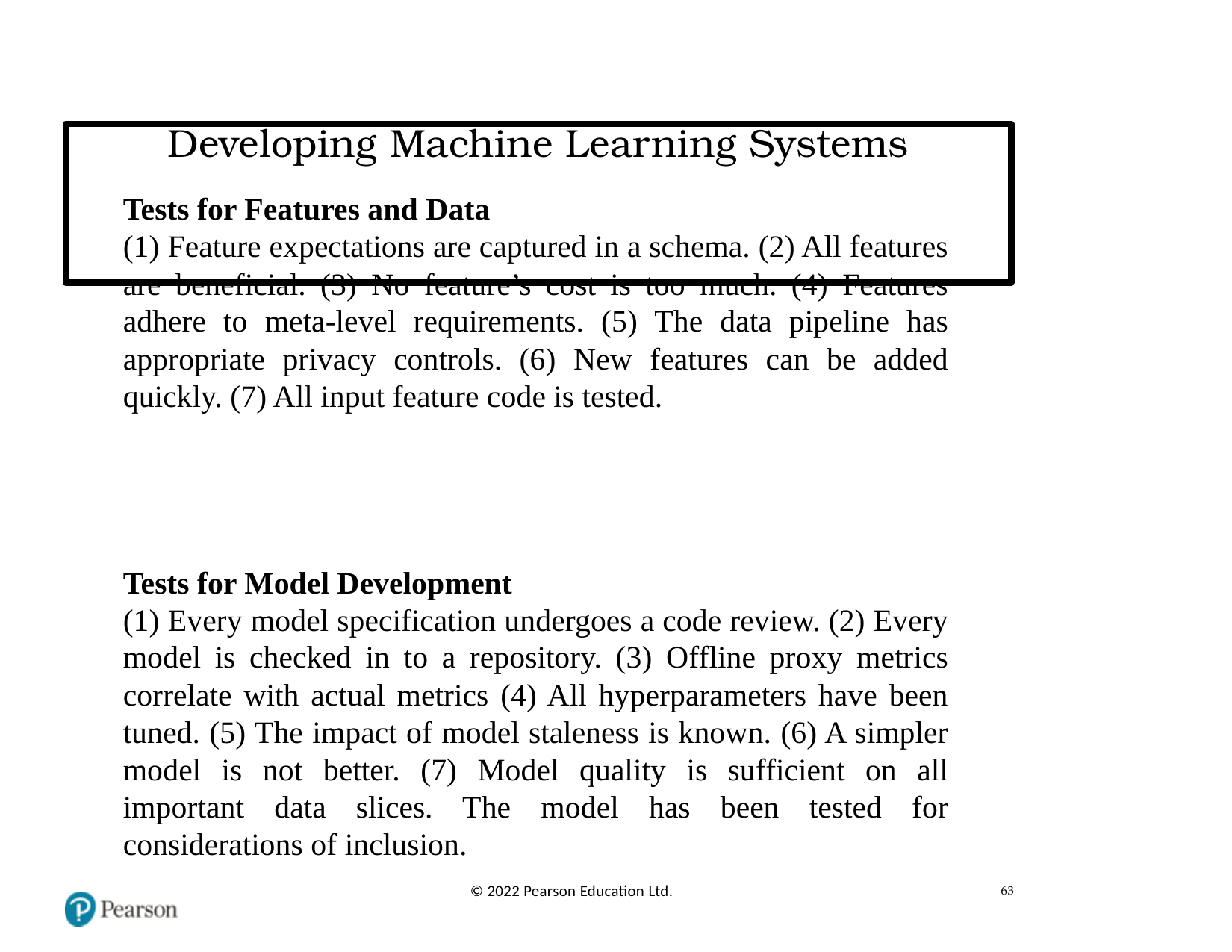

# Developing Machine Learning Systems
Tests for Features and Data
(1) Feature expectations are captured in a schema. (2) All features are beneficial. (3) No feature’s cost is too much. (4) Features adhere to meta-level requirements. (5) The data pipeline has appropriate privacy controls. (6) New features can be added quickly. (7) All input feature code is tested.

Tests for Model Development
(1) Every model specification undergoes a code review. (2) Every model is checked in to a repository. (3) Offline proxy metrics correlate with actual metrics (4) All hyperparameters have been tuned. (5) The impact of model staleness is known. (6) A simpler model is not better. (7) Model quality is sufficient on all important data slices. The model has been tested for considerations of inclusion.
63